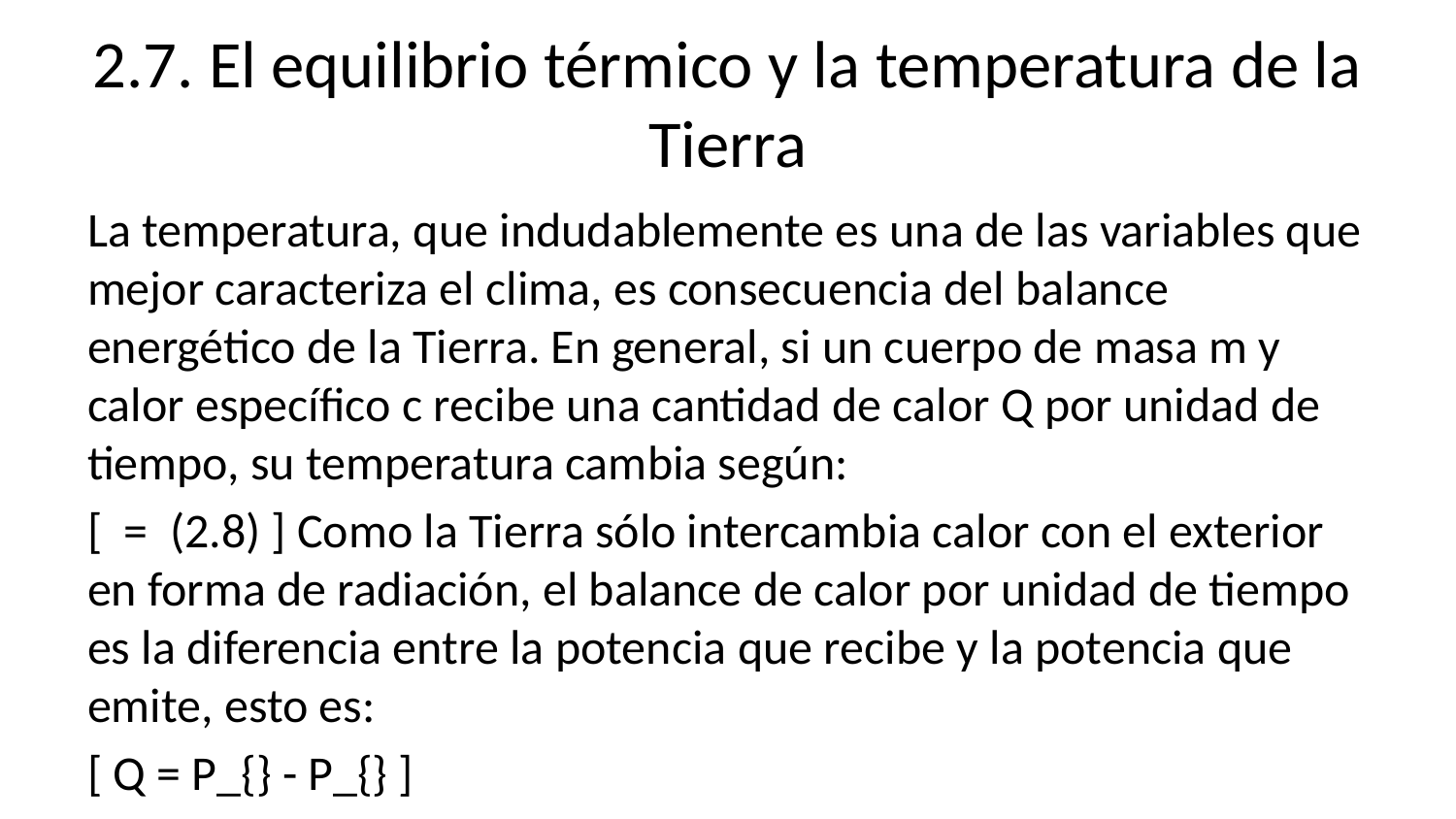

# 2.7. El equilibrio térmico y la temperatura de la Tierra
La temperatura, que indudablemente es una de las variables que mejor caracteriza el clima, es consecuencia del balance energético de la Tierra. En general, si un cuerpo de masa m y calor específico c recibe una cantidad de calor Q por unidad de tiempo, su temperatura cambia según:
[  =  (2.8) ] Como la Tierra sólo intercambia calor con el exterior en forma de radiación, el balance de calor por unidad de tiempo es la diferencia entre la potencia que recibe y la potencia que emite, esto es:
[ Q = P_{} - P_{} ]
Cuando se cumple que ( P_{} = P_{} ), la Tierra está en equilibrio térmico, en cuyo caso, la ecuación (2.8) implica que la temperatura es constante. Esta última igualdad también se conoce como balance radiativo porque ambas energías, la que llega del Sol y la que emite la Tierra, lo son en forma de radiación.
Modelo simple de atmósfera
Consideremos ahora que el sistema climático tiene atmósfera. El modelo más sencillo de atmósfera consiste en una capa que absorbe toda la radiación emitida por la Tierra y es transparente a la radiación solar. Esta capa atmosférica tiene su capacidad calorífica y, por tanto, en equilibrio alcanza una temperatura ( T_1 ). Emite radiación como un cuerpo negro, la mitad de la cual está dirigida hacia el exterior y la otra mitad hacia la superficie terrestre. Así pues, hay un balance radiativo para la superficie terrestre y otro para la atmósfera, que se escriben como:
[  = T_1^4 ] [  =  ]
De este sistema de ecuaciones se despeja la temperatura de equilibrio de la superficie terrestre ( T_J ) y la temperatura de la atmósfera ( T_1 ). La diferencia entre las temperaturas de ambos modelos ( T_J - T ) es consecuencia del efecto de la atmósfera.
Atmósfera absorbente selectiva
Un caso intermedio y más realista es una atmósfera que filtra selectivamente parte de la radiación infrarroja, tanto solar como terrestre, es decir, que tiene un coeficiente de absorción ( a_S ) para la radiación solar y un coeficiente ( a_T ) para la radiación terrestre. En este caso, para hacer los balances radiativos de la atmósfera y la Tierra hay que considerar los flujos de potencia. El resultado es que la temperatura de la superficie terrestre está dada por la expresión:
[  = T^4 ]
donde ( ) es un coeficiente que depende de ( a_T ) y ( a_S ) y que corrige la emisión de la Tierra como cuerpo negro (cuerpo gris). Para valores aproximados de los coeficientes de absorción ( a_S = 0.1 ) y ( a_T = 0.8 ), se tiene que ( = 0.63 ) y la temperatura de la superficie terrestre es ( T_0 = 286 , K = 13 , ^C ), que es un valor bastante aproximado al valor real.
En el caso de que ( a_S = 0 ) y ( a_T = 1 ), este modelo atmosférico se reduce al modelo simple, en el que la atmósfera no absorbe la parte infrarroja de la radiación solar, pero absorbe completamente la radiación terrestre. Ambos flujos tienen efectos opuestos en la temperatura de equilibrio de la atmósfera, el primero reduce la cantidad de energía que recibe del Sol y el segundo, que básicamente es un bloqueo de la ventana atmosférica, aumenta la cantidad de energía que absorbe procedente de la superficie terrestre. Por tanto, el bloqueo de la ventana es responsable de un incremento de la temperatura de 17 °C, lo que pone de manifiesto la importancia de la ventana atmosférica en el efecto invernadero.